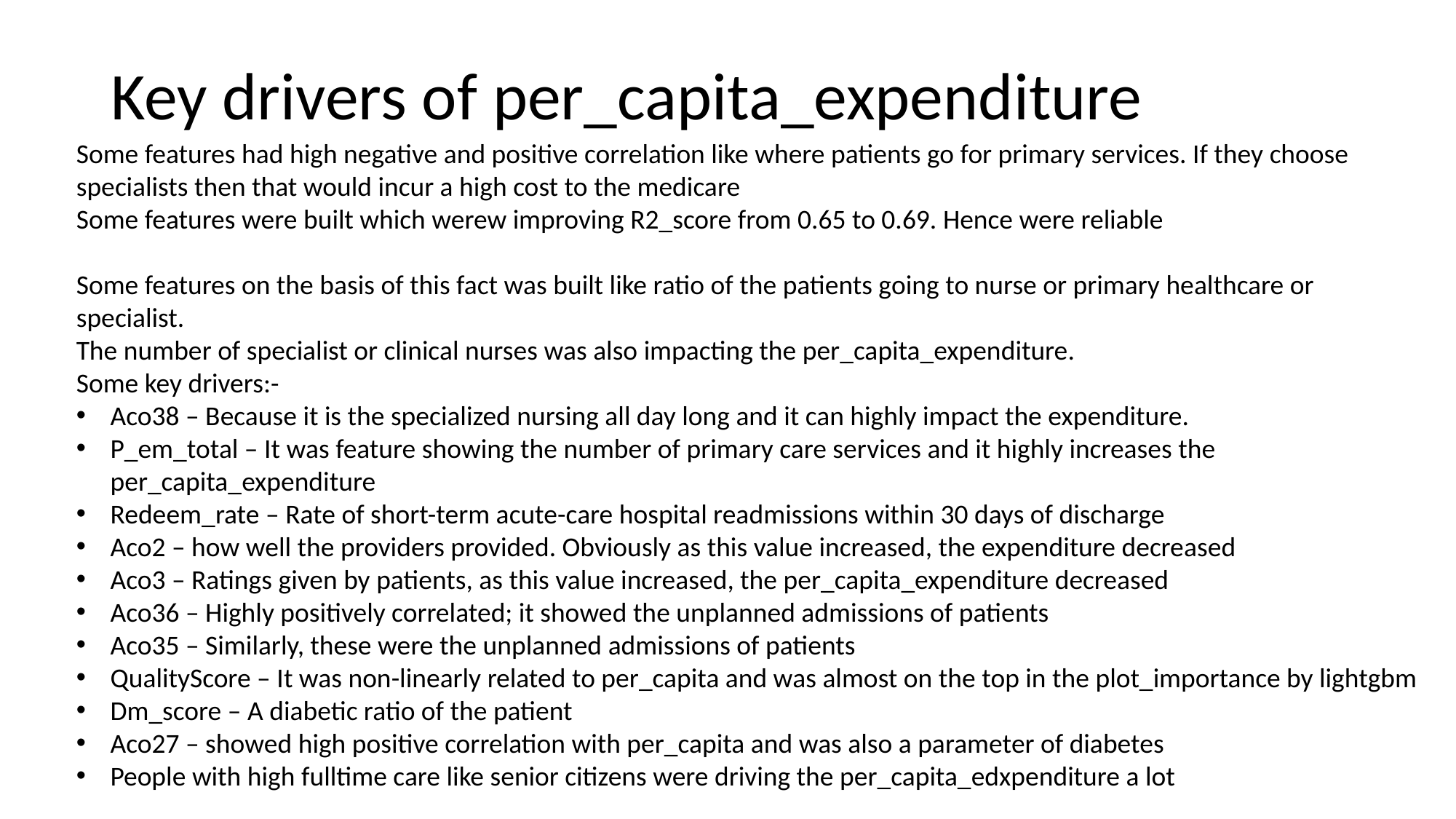

# Key drivers of per_capita_expenditure

Some features had high negative and positive correlation like where patients go for primary services. If they choose specialists then that would incur a high cost to the medicare
Some features were built which werew improving R2_score from 0.65 to 0.69. Hence were reliable

Some features on the basis of this fact was built like ratio of the patients going to nurse or primary healthcare or specialist.
The number of specialist or clinical nurses was also impacting the per_capita_expenditure.
Some key drivers:-
Aco38 – Because it is the specialized nursing all day long and it can highly impact the expenditure.
P_em_total – It was feature showing the number of primary care services and it highly increases the per_capita_expenditure
Redeem_rate – Rate of short-term acute-care hospital readmissions within 30 days of discharge
Aco2 – how well the providers provided. Obviously as this value increased, the expenditure decreased
Aco3 – Ratings given by patients, as this value increased, the per_capita_expenditure decreased
Aco36 – Highly positively correlated; it showed the unplanned admissions of patients
Aco35 – Similarly, these were the unplanned admissions of patients
QualityScore – It was non-linearly related to per_capita and was almost on the top in the plot_importance by lightgbm
Dm_score – A diabetic ratio of the patient
Aco27 – showed high positive correlation with per_capita and was also a parameter of diabetes
People with high fulltime care like senior citizens were driving the per_capita_edxpenditure a lot